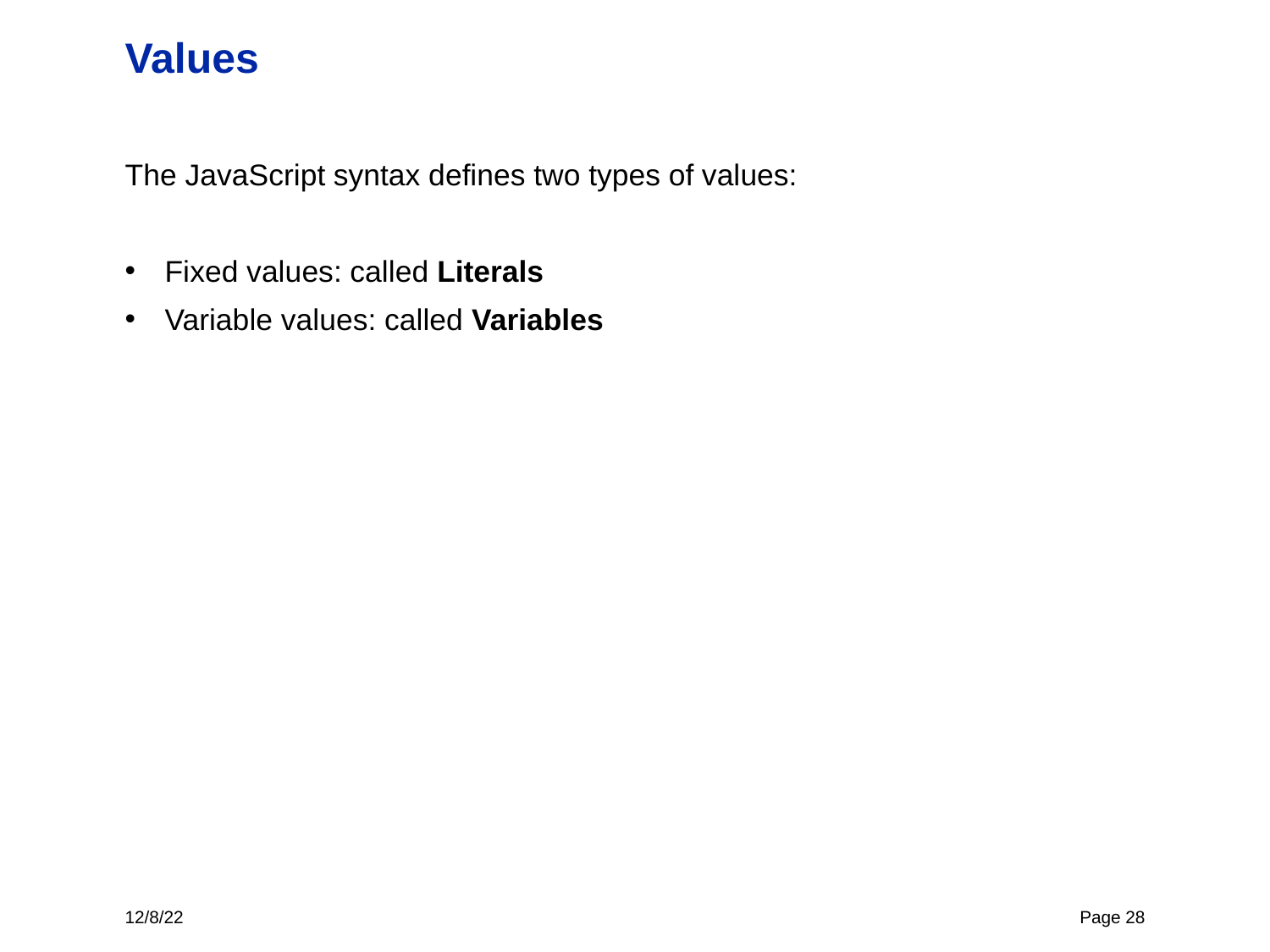

# Values
The JavaScript syntax defines two types of values:

Fixed values: called Literals
Variable values: called Variables

12/8/22

Page 28